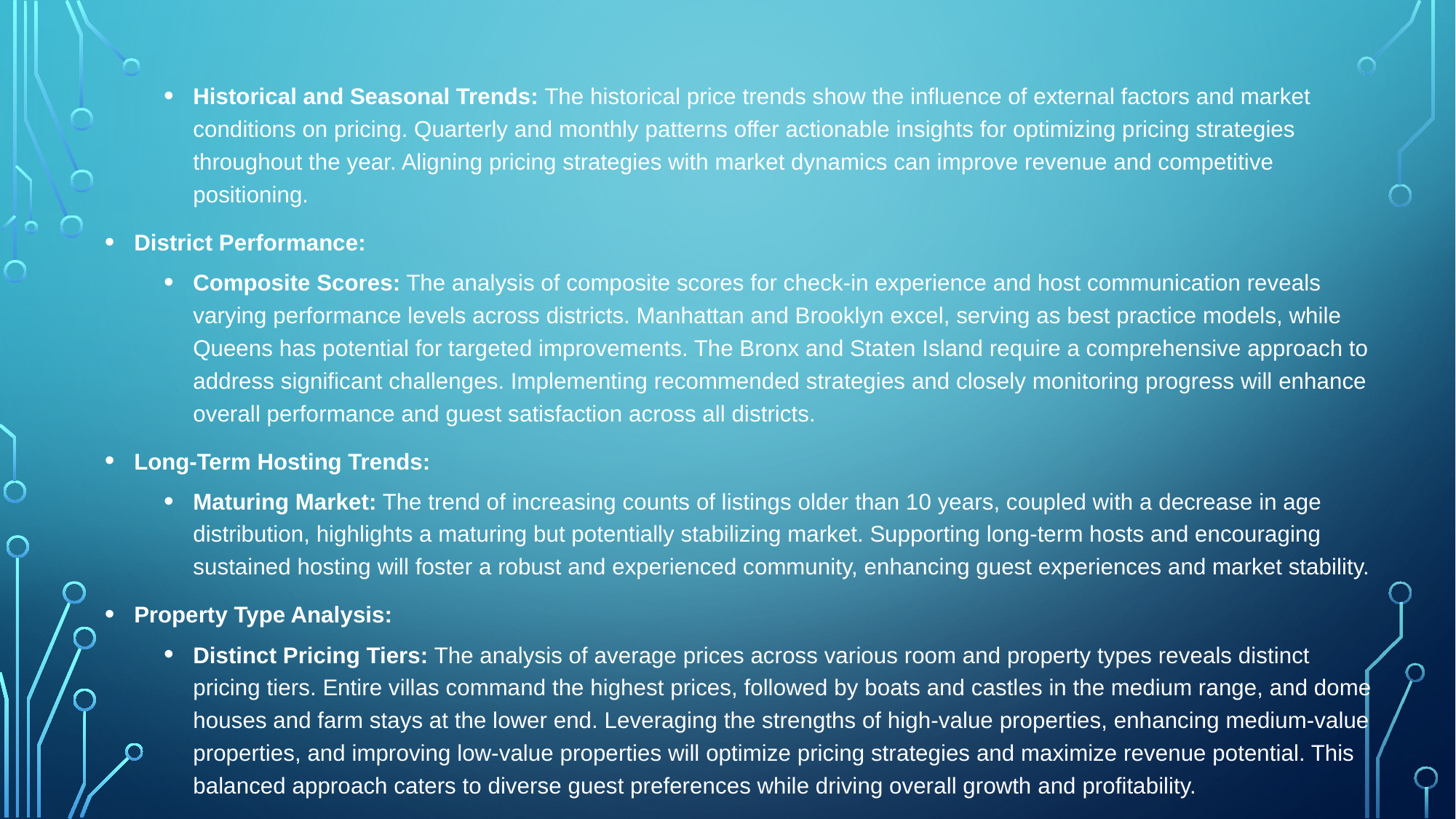

Historical and Seasonal Trends: The historical price trends show the influence of external factors and market conditions on pricing. Quarterly and monthly patterns offer actionable insights for optimizing pricing strategies throughout the year. Aligning pricing strategies with market dynamics can improve revenue and competitive positioning.
District Performance:
Composite Scores: The analysis of composite scores for check-in experience and host communication reveals varying performance levels across districts. Manhattan and Brooklyn excel, serving as best practice models, while Queens has potential for targeted improvements. The Bronx and Staten Island require a comprehensive approach to address significant challenges. Implementing recommended strategies and closely monitoring progress will enhance overall performance and guest satisfaction across all districts.
Long-Term Hosting Trends:
Maturing Market: The trend of increasing counts of listings older than 10 years, coupled with a decrease in age distribution, highlights a maturing but potentially stabilizing market. Supporting long-term hosts and encouraging sustained hosting will foster a robust and experienced community, enhancing guest experiences and market stability.
Property Type Analysis:
Distinct Pricing Tiers: The analysis of average prices across various room and property types reveals distinct pricing tiers. Entire villas command the highest prices, followed by boats and castles in the medium range, and dome houses and farm stays at the lower end. Leveraging the strengths of high-value properties, enhancing medium-value properties, and improving low-value properties will optimize pricing strategies and maximize revenue potential. This balanced approach caters to diverse guest preferences while driving overall growth and profitability.